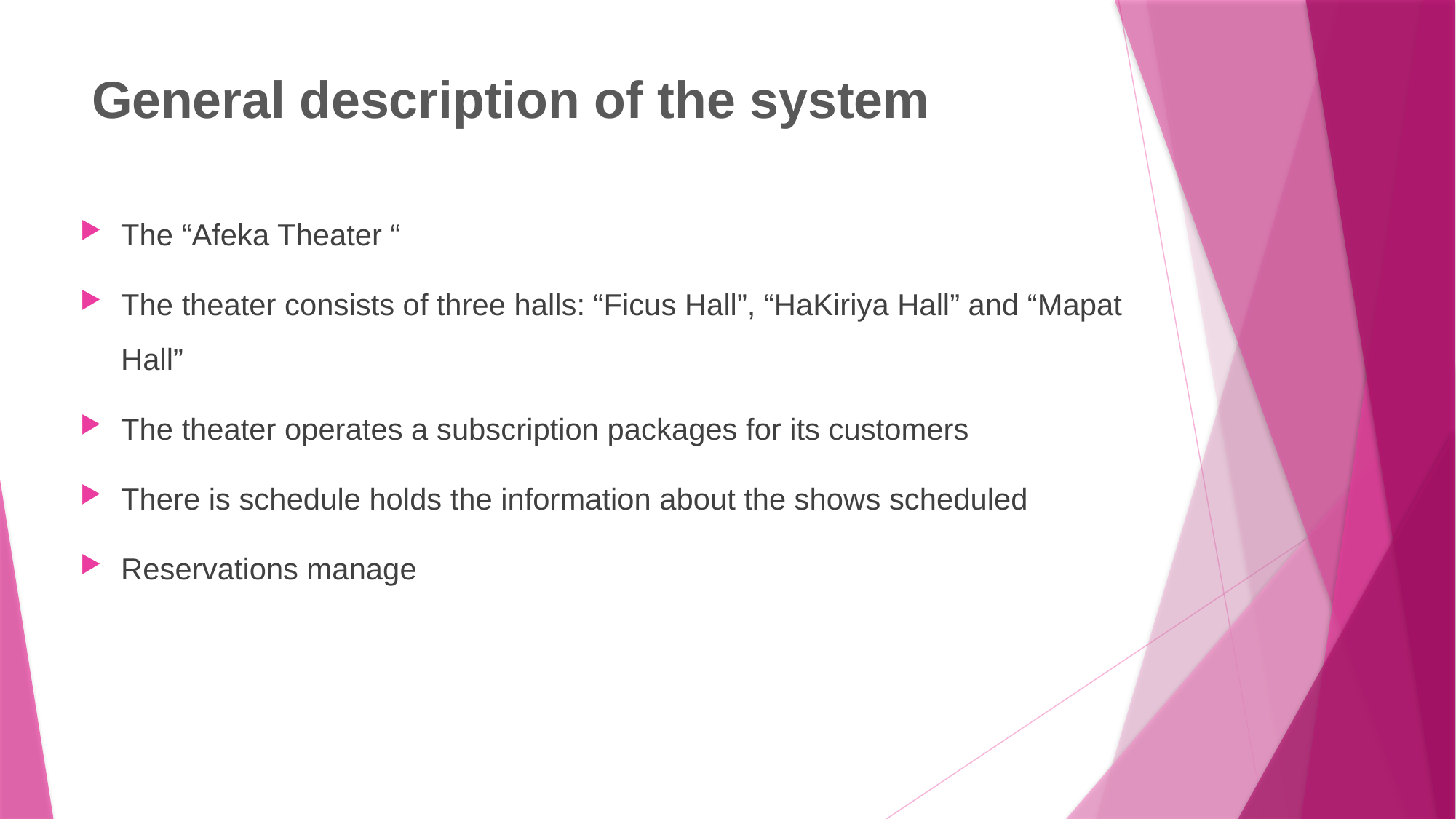

# General description of the system
The “Afeka Theater “
The theater consists of three halls: “Ficus Hall”, “HaKiriya Hall” and “Mapat Hall”
The theater operates a subscription packages for its customers
There is schedule holds the information about the shows scheduled
Reservations manage